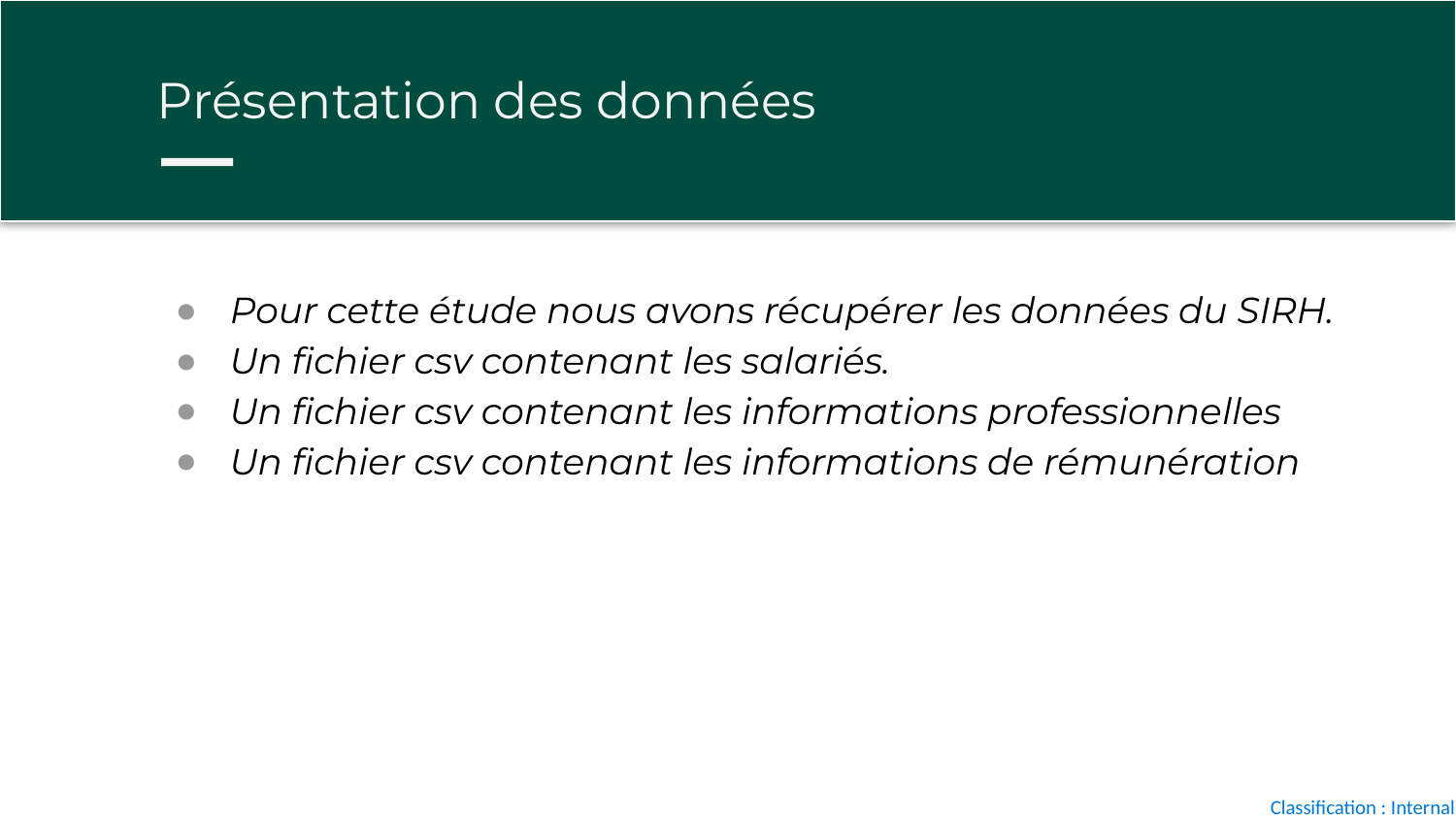

Présentation des données

Pour cette étude nous avons récupérer les données du SIRH.
Un fichier csv contenant les salariés.
Un fichier csv contenant les informations professionnelles
Un fichier csv contenant les informations de rémunération